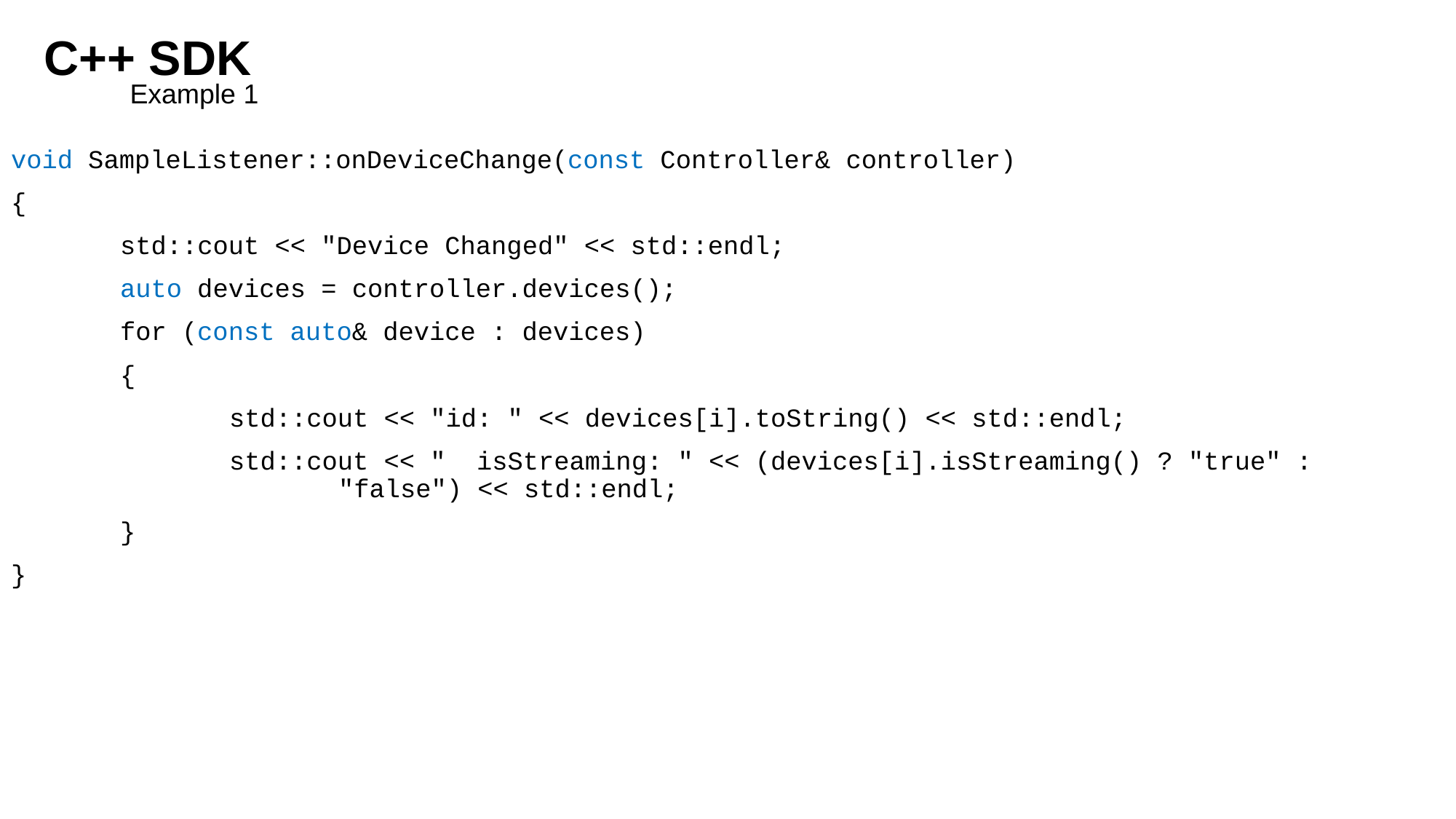

C++ SDK
Example 1
void SampleListener::onDeviceChange(const Controller& controller)
{
	std::cout << "Device Changed" << std::endl;
	auto devices = controller.devices();
	for (const auto& device : devices)
	{
		std::cout << "id: " << devices[i].toString() << std::endl;
		std::cout << "  isStreaming: " << (devices[i].isStreaming() ? "true" : 				"false") << std::endl;
	}
}